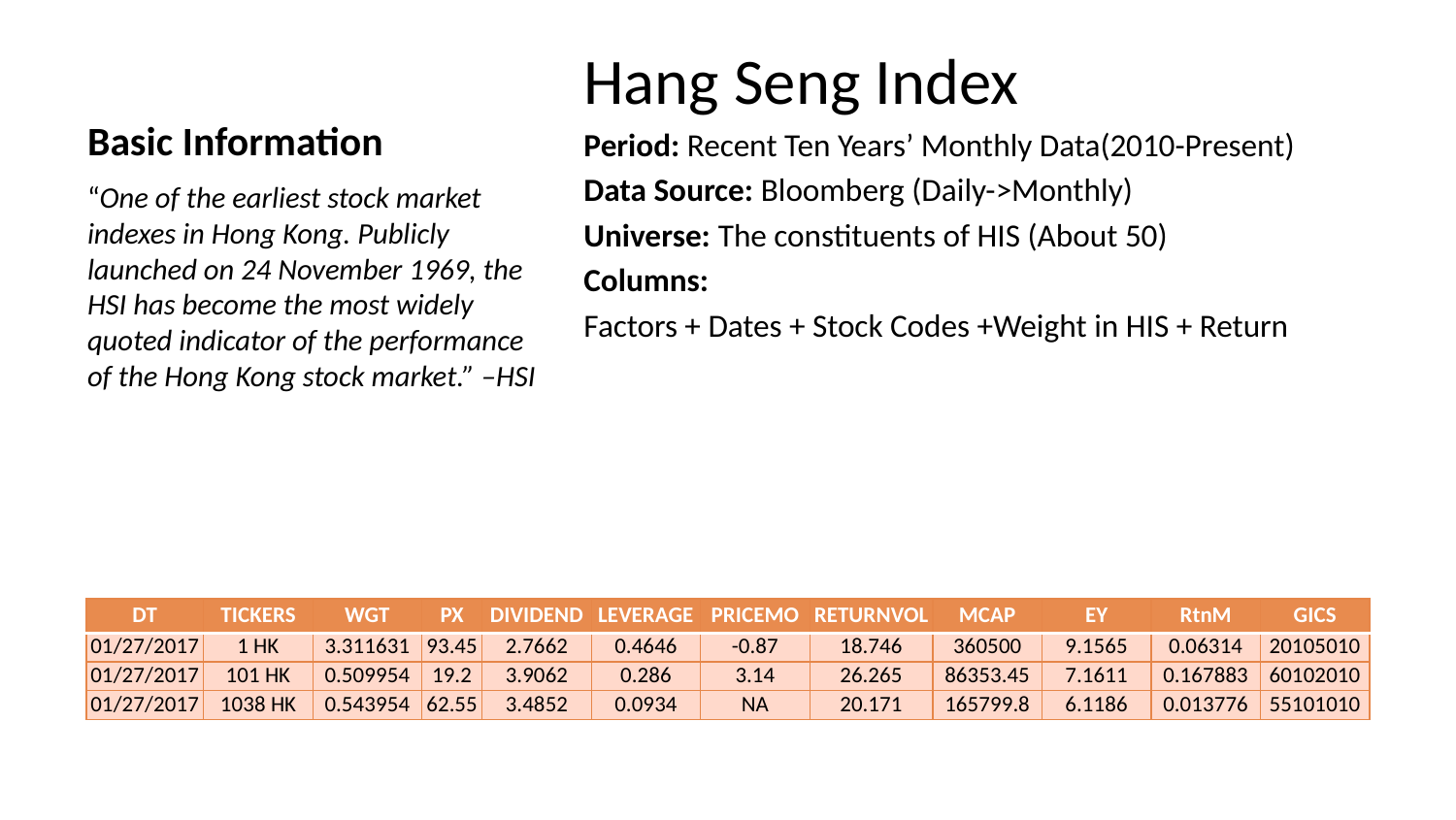

# Basic Information
Hang Seng Index
Period: Recent Ten Years’ Monthly Data(2010-Present)
Data Source: Bloomberg (Daily->Monthly)
Universe: The constituents of HIS (About 50)
Columns:
Factors + Dates + Stock Codes +Weight in HIS + Return

“One of the earliest stock market indexes in Hong Kong. Publicly launched on 24 November 1969, the HSI has become the most widely quoted indicator of the performance of the Hong Kong stock market.” –HSI

Data Format: (First three Rows Demo)

| DT | TICKERS | WGT | PX | DIVIDEND | LEVERAGE | PRICEMO | RETURNVOL | MCAP | EY | RtnM | GICS |
| --- | --- | --- | --- | --- | --- | --- | --- | --- | --- | --- | --- |
| 01/27/2017 | 1 HK | 3.311631 | 93.45 | 2.7662 | 0.4646 | -0.87 | 18.746 | 360500 | 9.1565 | 0.06314 | 20105010 |
| 01/27/2017 | 101 HK | 0.509954 | 19.2 | 3.9062 | 0.286 | 3.14 | 26.265 | 86353.45 | 7.1611 | 0.167883 | 60102010 |
| 01/27/2017 | 1038 HK | 0.543954 | 62.55 | 3.4852 | 0.0934 | NA | 20.171 | 165799.8 | 6.1186 | 0.013776 | 55101010 |